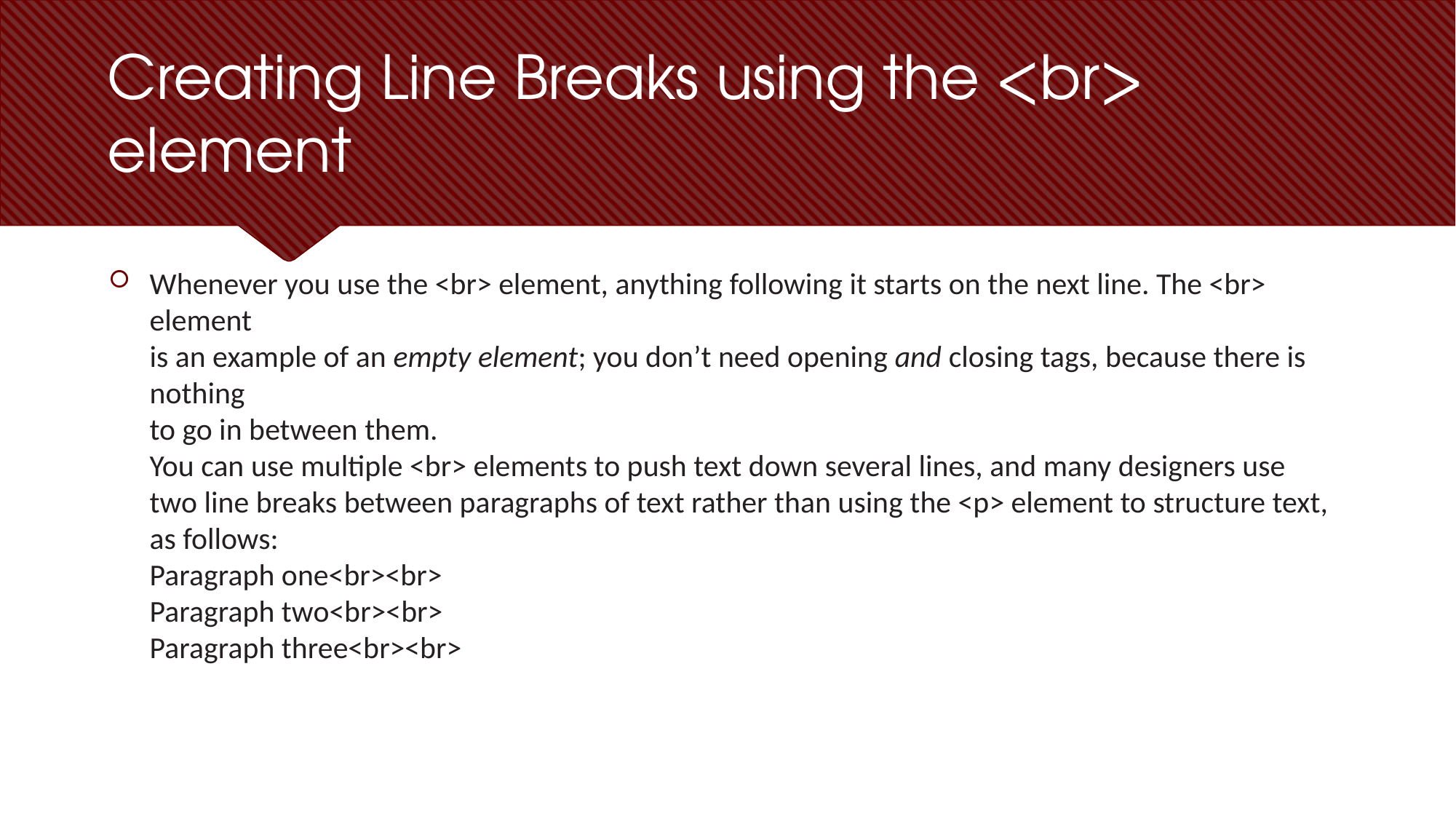

# Creating Line Breaks using the <br> element
Whenever you use the <br> element, anything following it starts on the next line. The <br> element
is an example of an empty element; you don’t need opening and closing tags, because there is nothing
to go in between them.
You can use multiple <br> elements to push text down several lines, and many designers use
two line breaks between paragraphs of text rather than using the <p> element to structure text,
as follows:
Paragraph one<br><br>
Paragraph two<br><br>
Paragraph three<br><br>